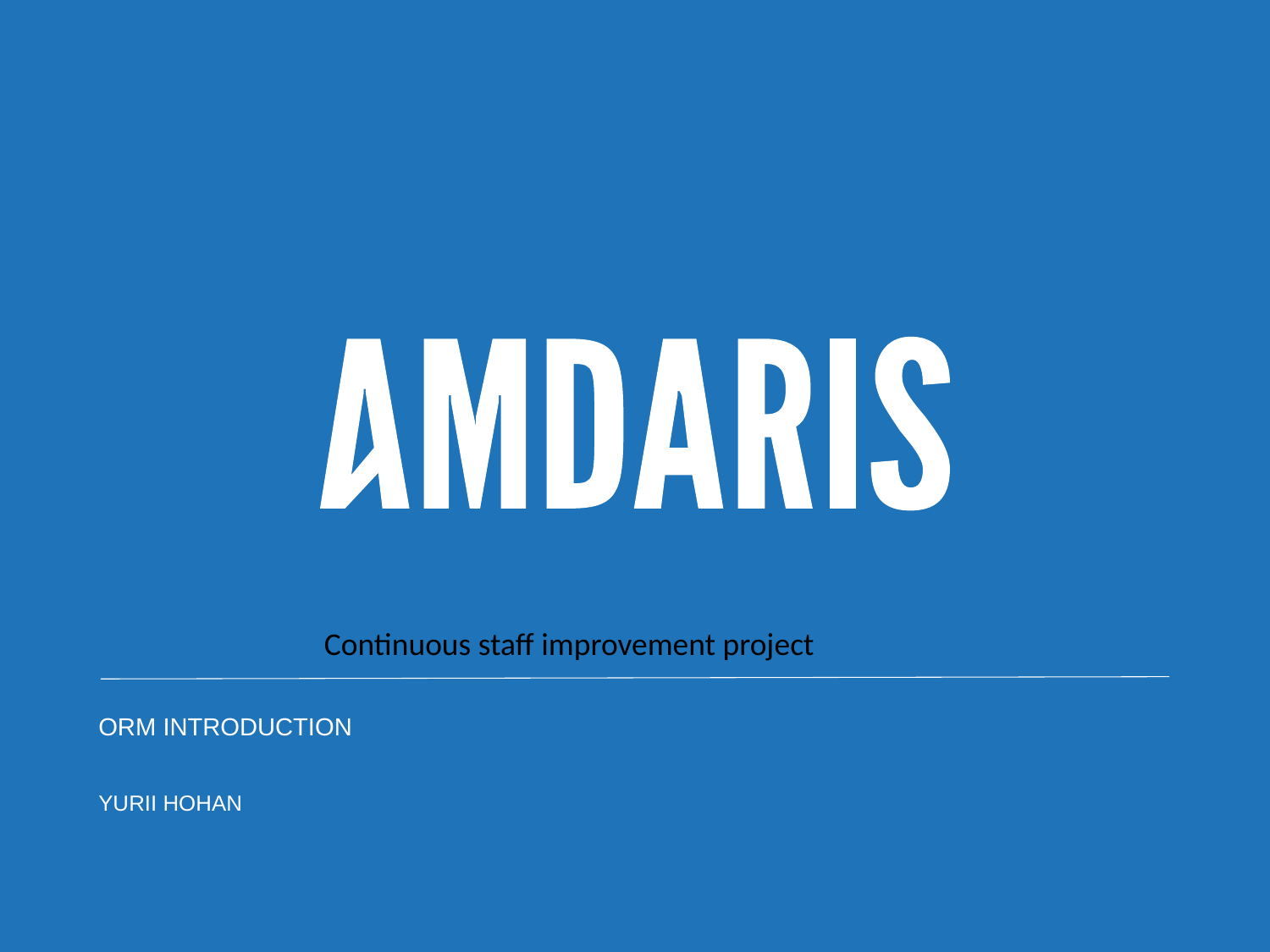

Continuous staff improvement project
# ORM Introduction
Yurii Hohan